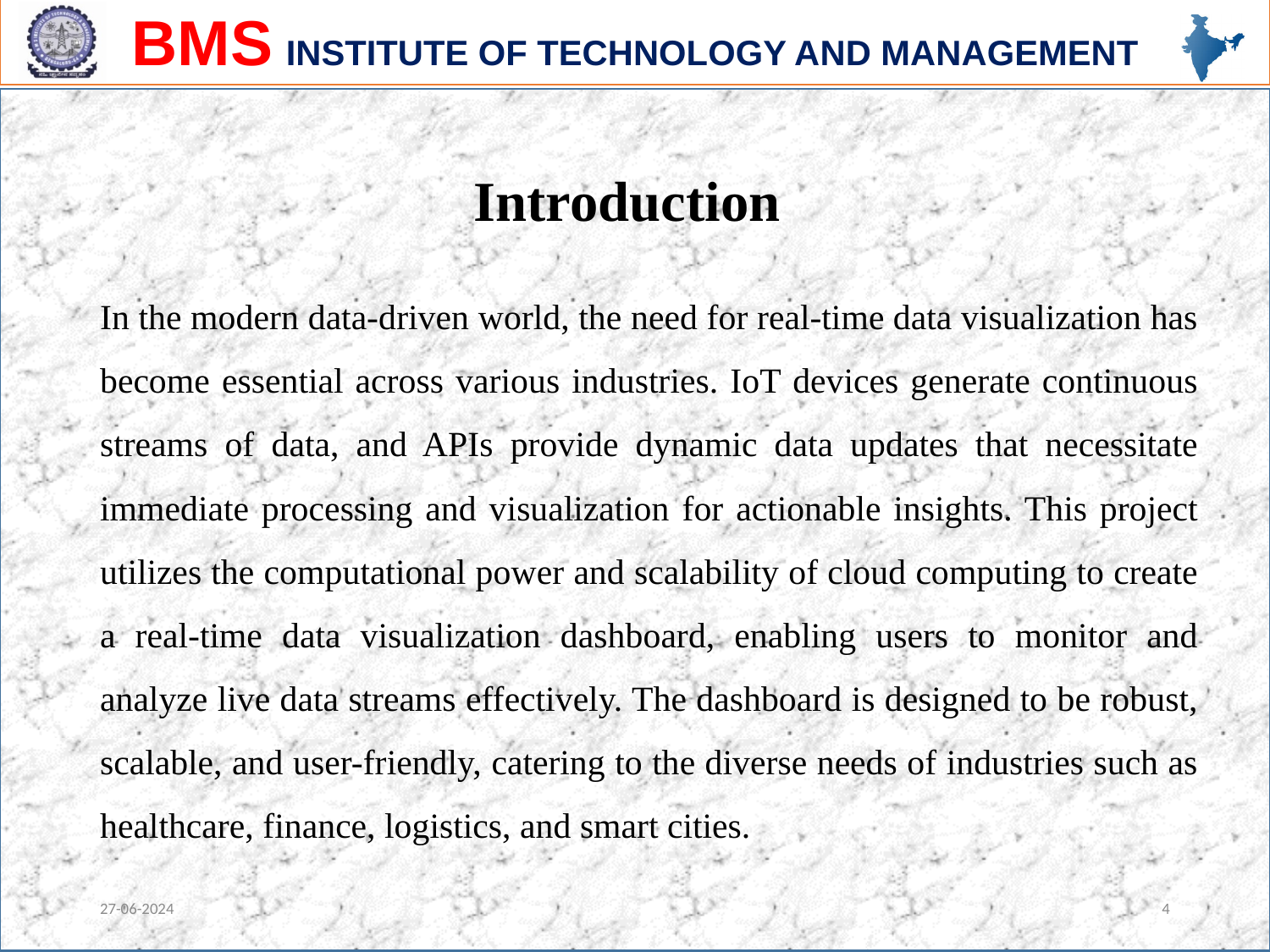

Introduction
In the modern data-driven world, the need for real-time data visualization has become essential across various industries. IoT devices generate continuous streams of data, and APIs provide dynamic data updates that necessitate immediate processing and visualization for actionable insights. This project utilizes the computational power and scalability of cloud computing to create a real-time data visualization dashboard, enabling users to monitor and analyze live data streams effectively. The dashboard is designed to be robust, scalable, and user-friendly, catering to the diverse needs of industries such as healthcare, finance, logistics, and smart cities.
27-06-2024
4